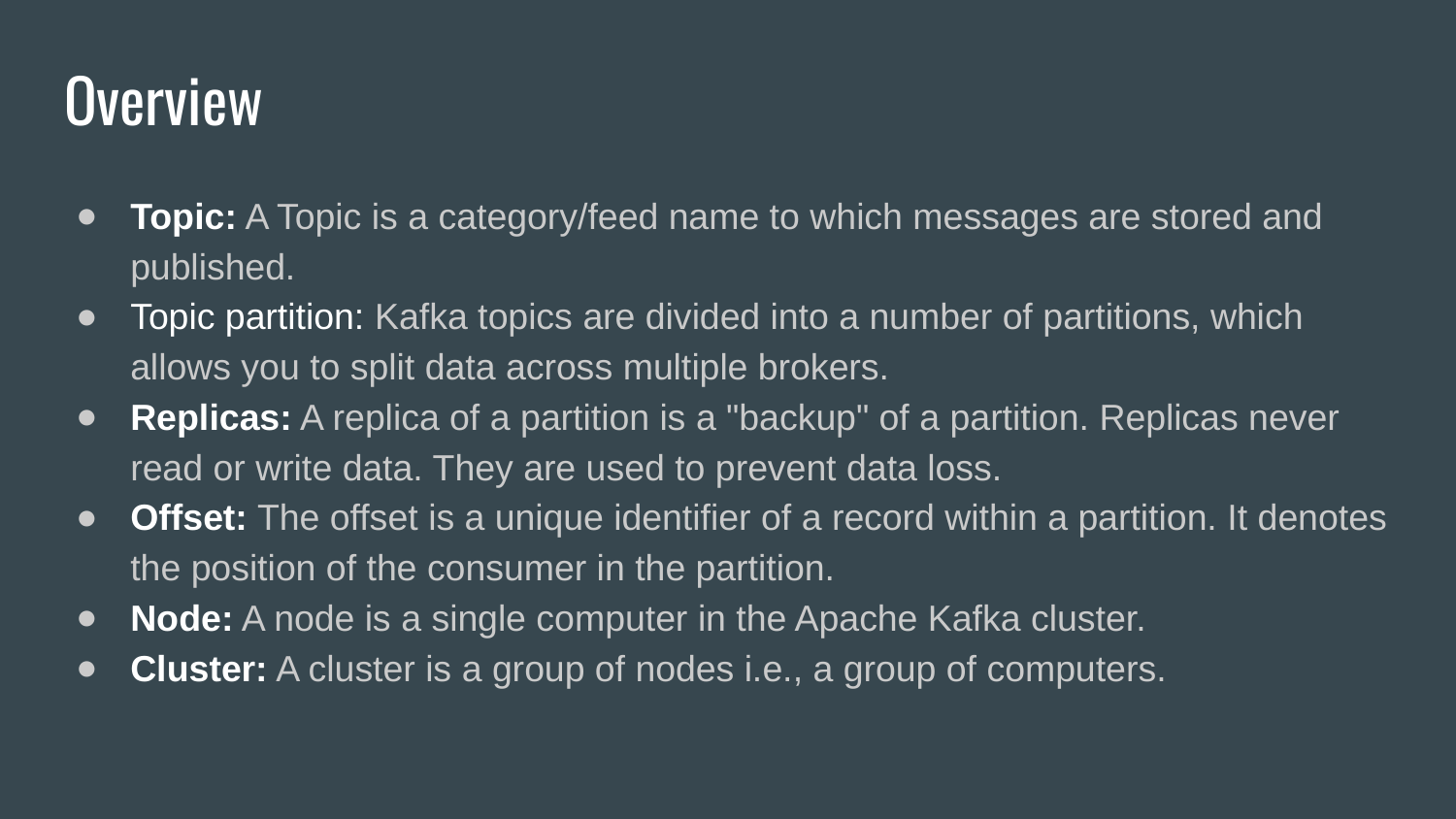

# Overview

Topic: A Topic is a category/feed name to which messages are stored and published.
Topic partition: Kafka topics are divided into a number of partitions, which allows you to split data across multiple brokers.
Replicas: A replica of a partition is a "backup" of a partition. Replicas never read or write data. They are used to prevent data loss.
Offset: The offset is a unique identifier of a record within a partition. It denotes the position of the consumer in the partition.
Node: A node is a single computer in the Apache Kafka cluster.
Cluster: A cluster is a group of nodes i.e., a group of computers.